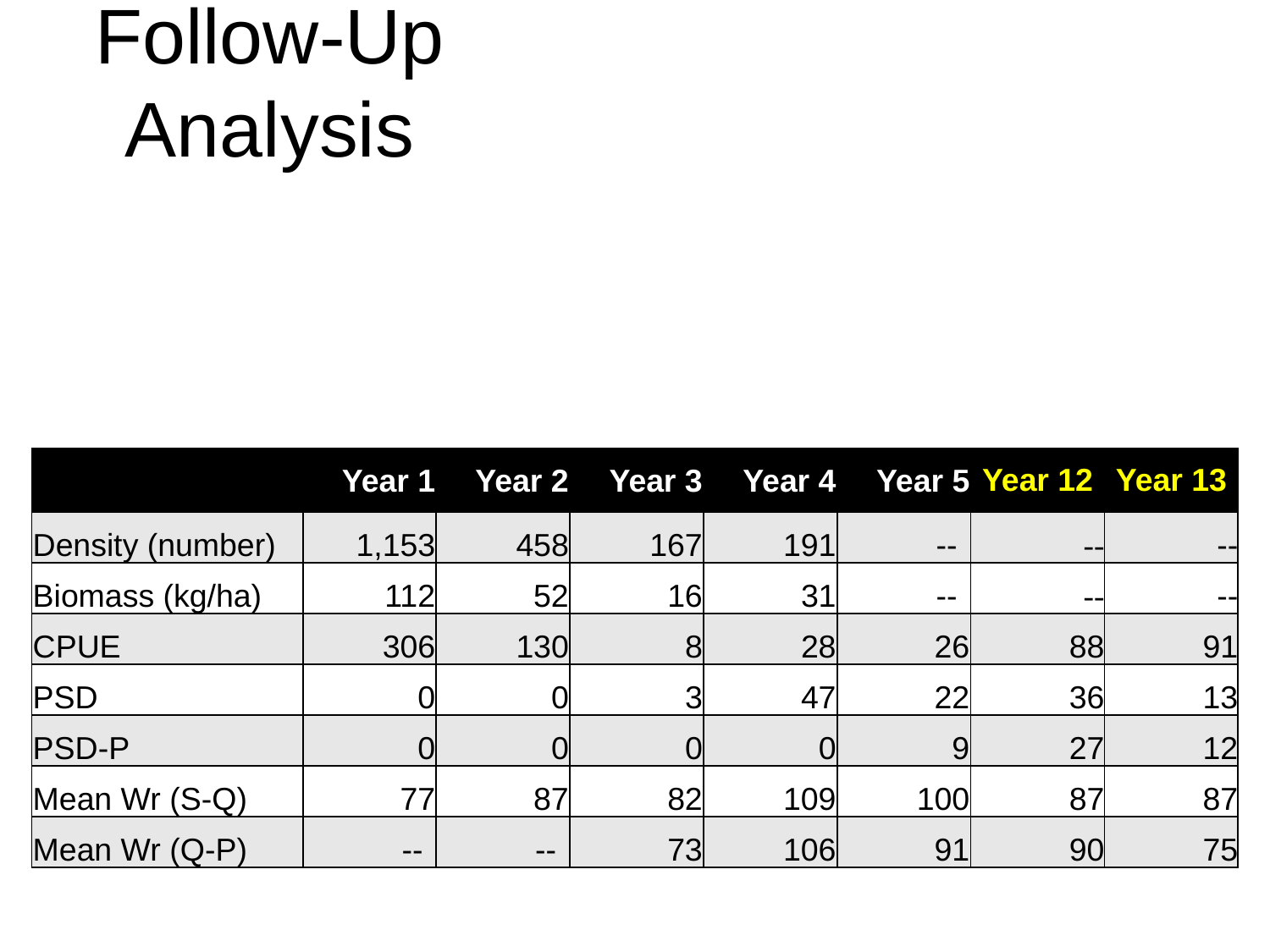

# Follow-Up Analysis
|  | Year 1 | Year 2 | Year 3 | Year 4 | Year 5 | Year 12 | Year 13 |
| --- | --- | --- | --- | --- | --- | --- | --- |
| Density (number) | 1,153 | 458 | 167 | 191 | -- | -- | -- |
| Biomass (kg/ha) | 112 | 52 | 16 | 31 | -- | -- | -- |
| CPUE | 306 | 130 | 8 | 28 | 26 | 88 | 91 |
| PSD | 0 | 0 | 3 | 47 | 22 | 36 | 13 |
| PSD-P | 0 | 0 | 0 | 0 | 9 | 27 | 12 |
| Mean Wr (S-Q) | 77 | 87 | 82 | 109 | 100 | 87 | 87 |
| Mean Wr (Q-P) | -- | -- | 73 | 106 | 91 | 90 | 75 |